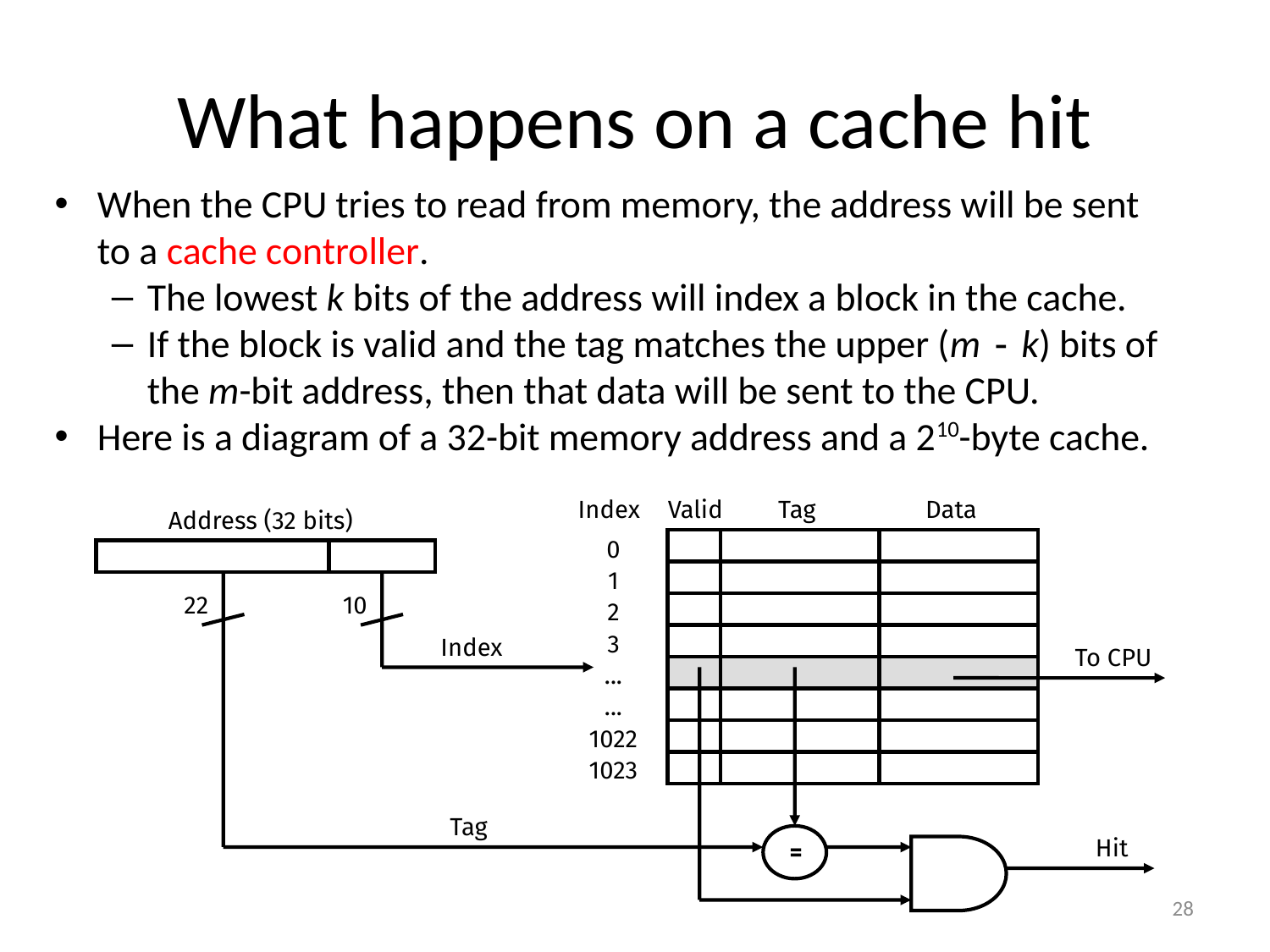

# What happens on a cache hit
When the CPU tries to read from memory, the address will be sent to a cache controller.
The lowest k bits of the address will index a block in the cache.
If the block is valid and the tag matches the upper (m - k) bits of the m-bit address, then that data will be sent to the CPU.
Here is a diagram of a 32-bit memory address and a 210-byte cache.
Index
Valid
Tag
Data
Address (32 bits)
0
1
2
3
...
...
1022
1023

22
10

Index

To CPU

Tag
Hit

=

28